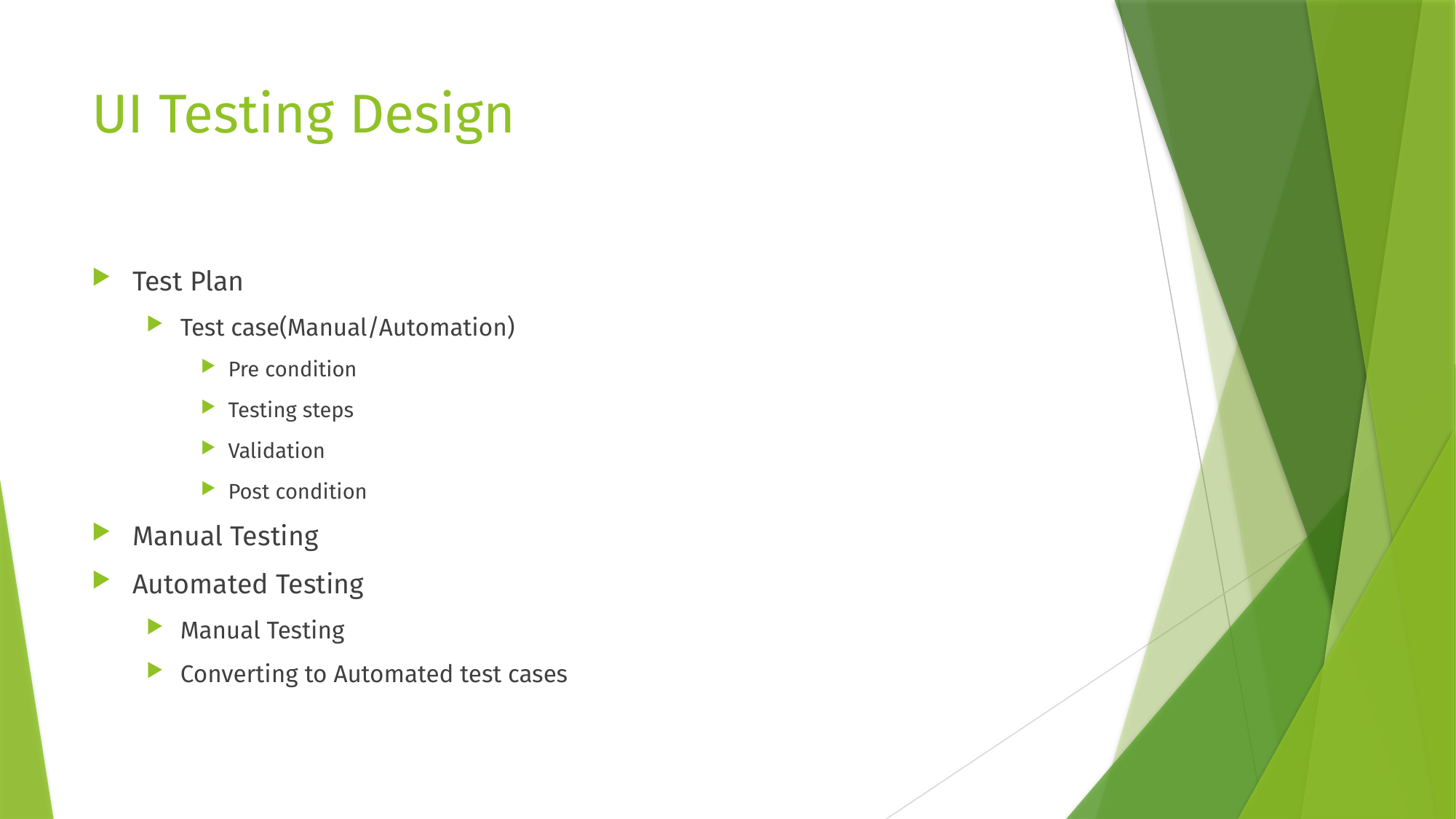

# UI Testing Design
Test Plan
Test case(Manual/Automation)
Pre condition
Testing steps
Validation
Post condition
Manual Testing
Automated Testing
Manual Testing
Converting to Automated test cases